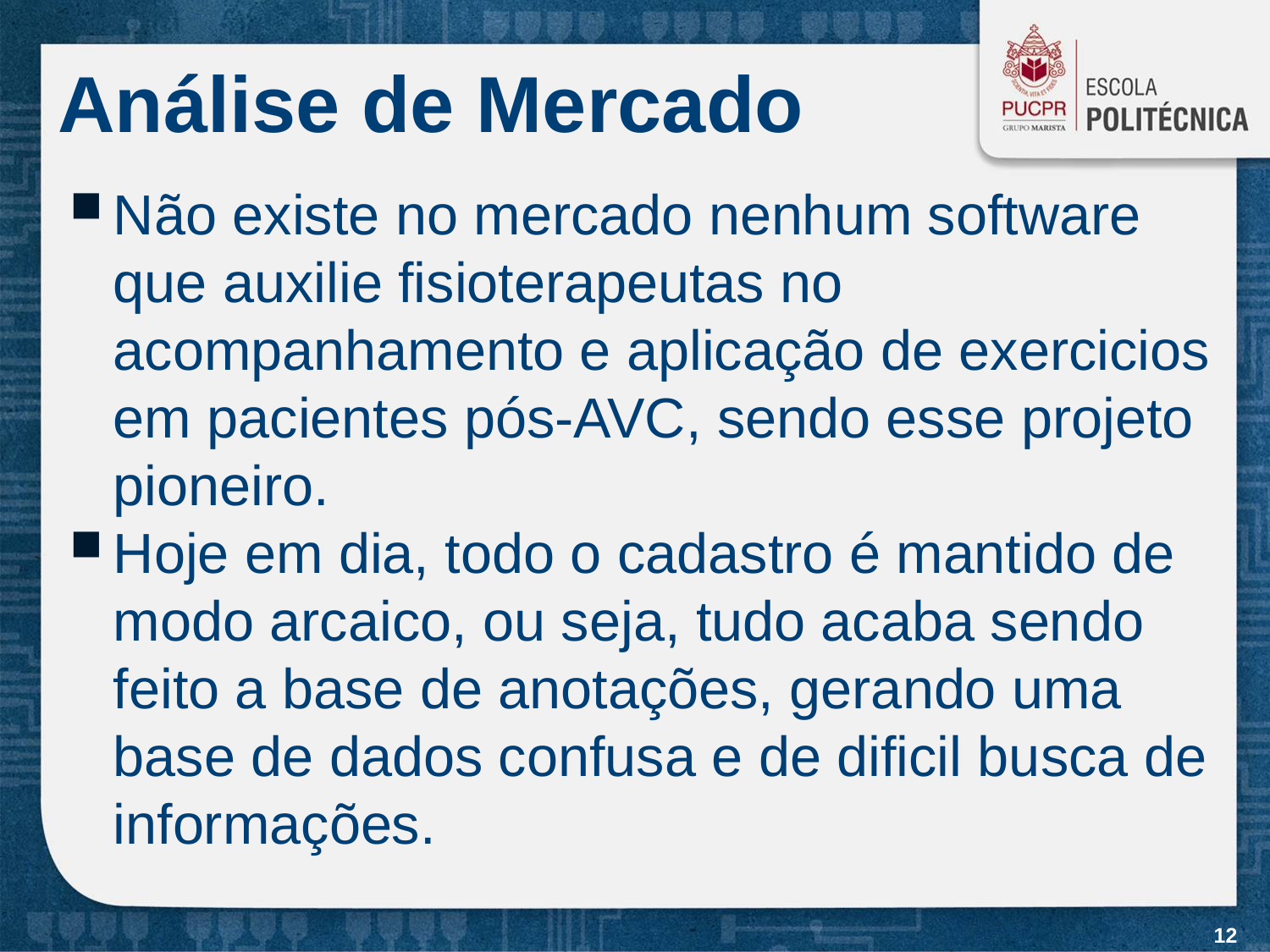

# Análise de Mercado
Não existe no mercado nenhum software que auxilie fisioterapeutas no acompanhamento e aplicação de exercicios em pacientes pós-AVC, sendo esse projeto pioneiro.
Hoje em dia, todo o cadastro é mantido de modo arcaico, ou seja, tudo acaba sendo feito a base de anotações, gerando uma base de dados confusa e de dificil busca de informações.

12